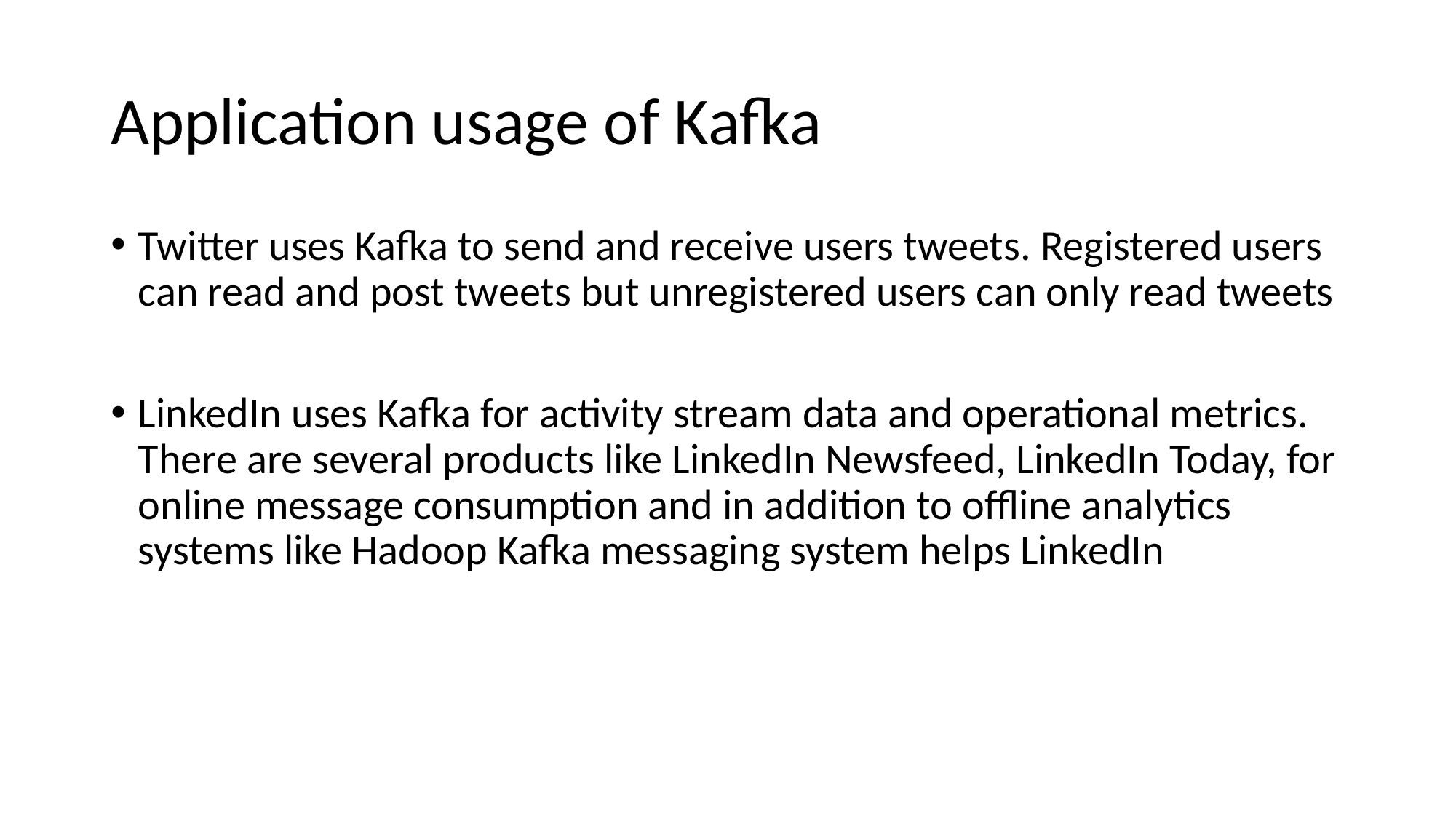

# Application usage of Kafka
Twitter uses Kafka to send and receive users tweets. Registered users can read and post tweets but unregistered users can only read tweets

LinkedIn uses Kafka for activity stream data and operational metrics. There are several products like LinkedIn Newsfeed, LinkedIn Today, for online message consumption and in addition to offline analytics systems like Hadoop Kafka messaging system helps LinkedIn